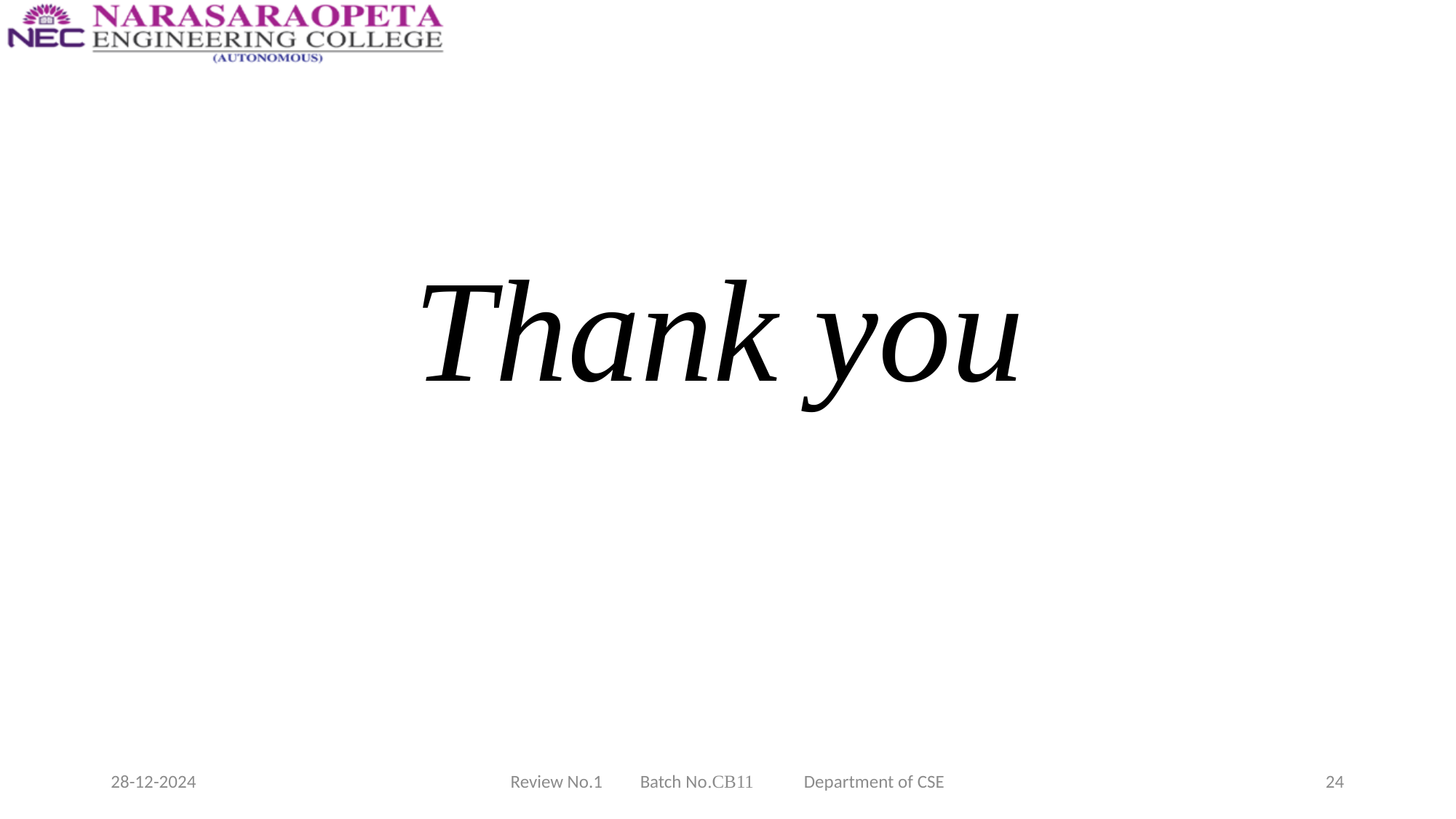

Thank you
28-12-2024
Review No.1         Batch No.CB11           Department of CSE
24